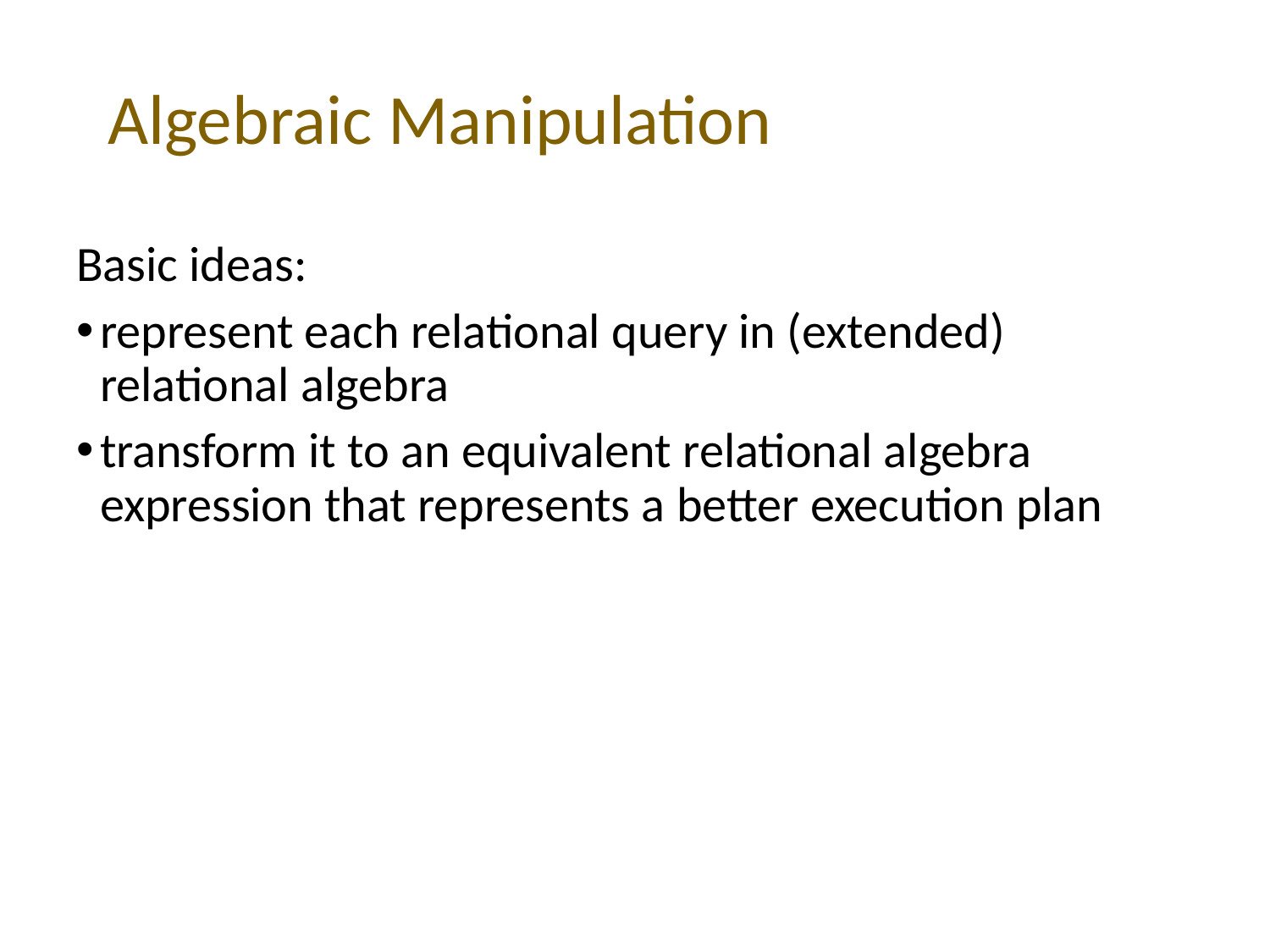

# Algebraic Manipulation
Basic ideas:
represent each relational query in (extended) relational algebra
transform it to an equivalent relational algebra expression that represents a better execution plan